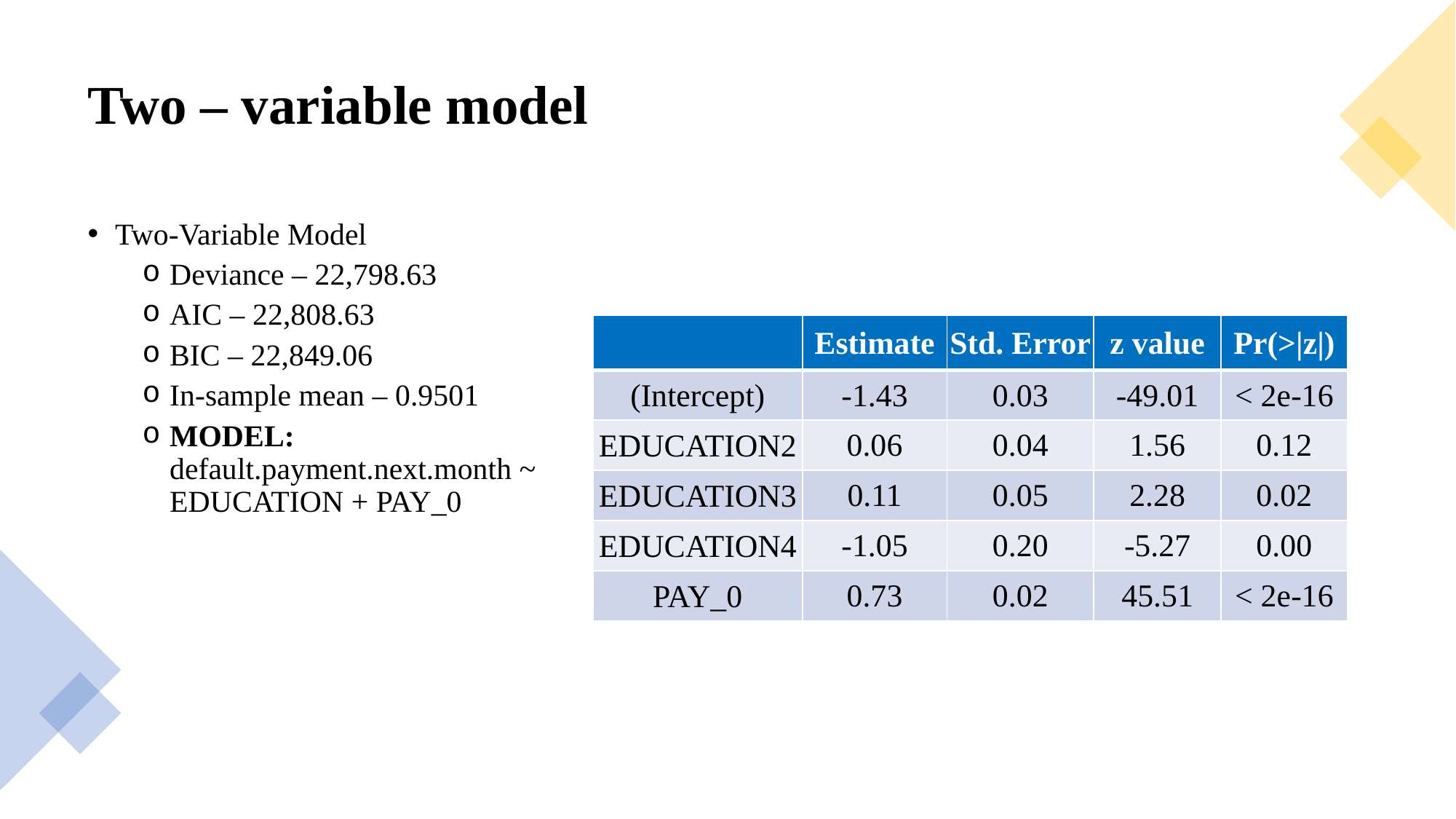

# Two – variable model
Two-Variable Model
Deviance – 22,798.63
AIC – 22,808.63
BIC – 22,849.06
In-sample mean – 0.9501
MODEL:
default.payment.next.month ~ EDUCATION + PAY_0
|  | Estimate | Std. Error | z value | Pr(>|z|) |
| --- | --- | --- | --- | --- |
| (Intercept) | -1.43 | 0.03 | -49.01 | < 2e-16 |
| EDUCATION2 | 0.06 | 0.04 | 1.56 | 0.12 |
| EDUCATION3 | 0.11 | 0.05 | 2.28 | 0.02 |
| EDUCATION4 | -1.05 | 0.20 | -5.27 | 0.00 |
| PAY\_0 | 0.73 | 0.02 | 45.51 | < 2e-16 |